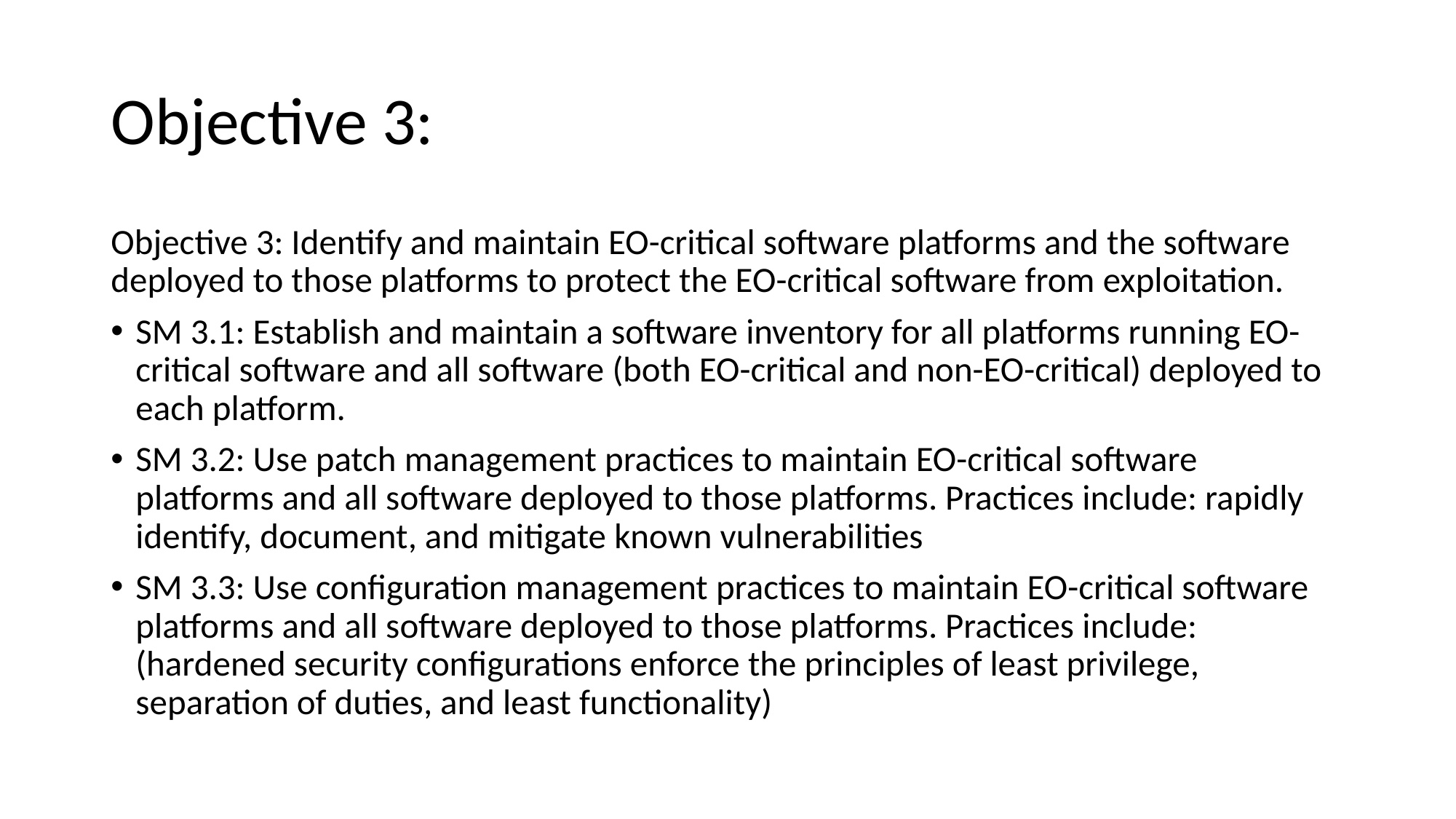

# Objective 3:
Objective 3: Identify and maintain EO-critical software platforms and the software deployed to those platforms to protect the EO-critical software from exploitation.
SM 3.1: Establish and maintain a software inventory for all platforms running EO-critical software and all software (both EO-critical and non-EO-critical) deployed to each platform.
SM 3.2: Use patch management practices to maintain EO-critical software platforms and all software deployed to those platforms. Practices include: rapidly identify, document, and mitigate known vulnerabilities
SM 3.3: Use configuration management practices to maintain EO-critical software platforms and all software deployed to those platforms. Practices include: (hardened security configurations enforce the principles of least privilege, separation of duties, and least functionality)